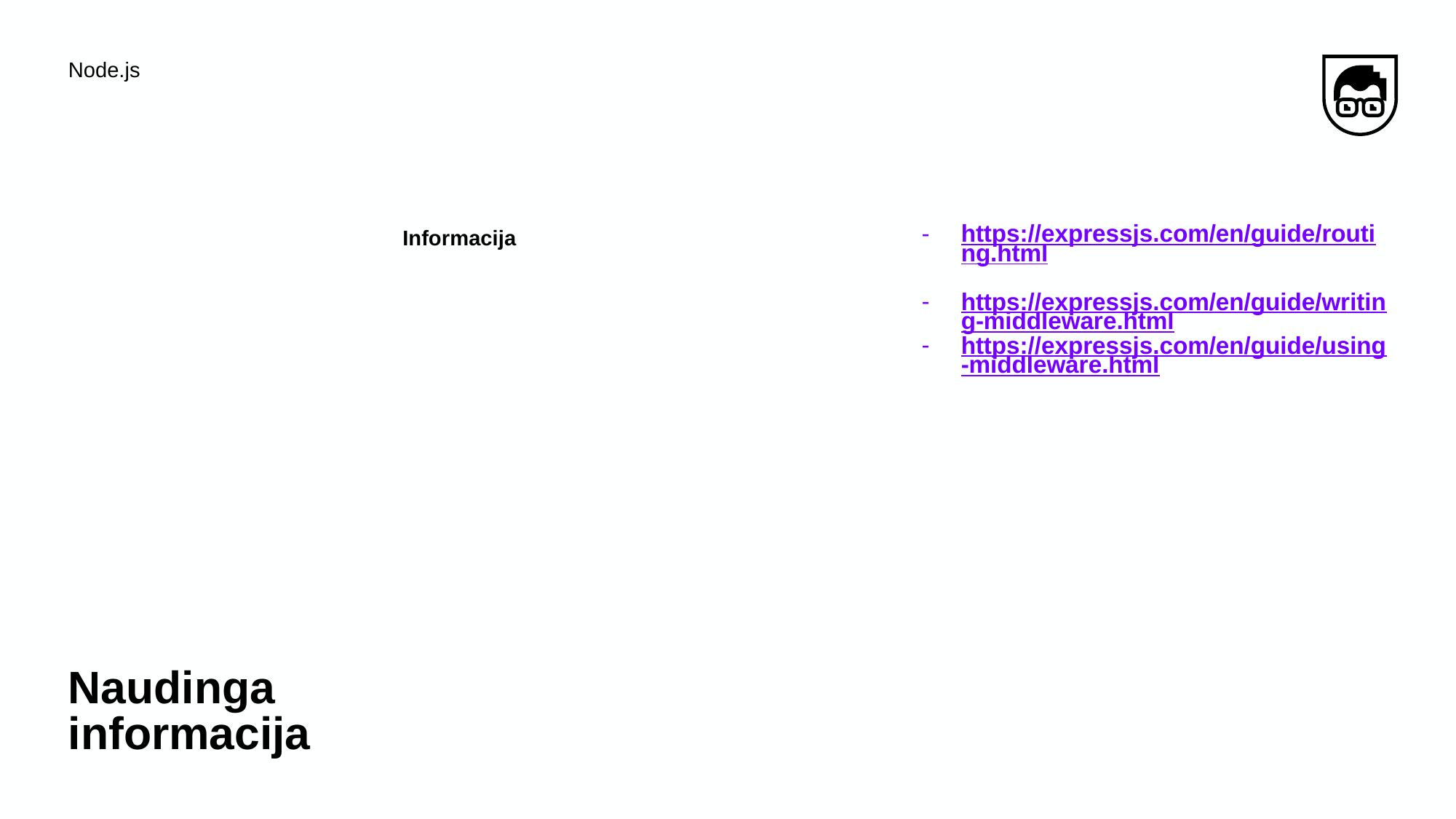

Node.js
Informacija
https://expressjs.com/en/guide/routing.html
https://expressjs.com/en/guide/writing-middleware.html
https://expressjs.com/en/guide/using-middleware.html
# Naudinga informacija